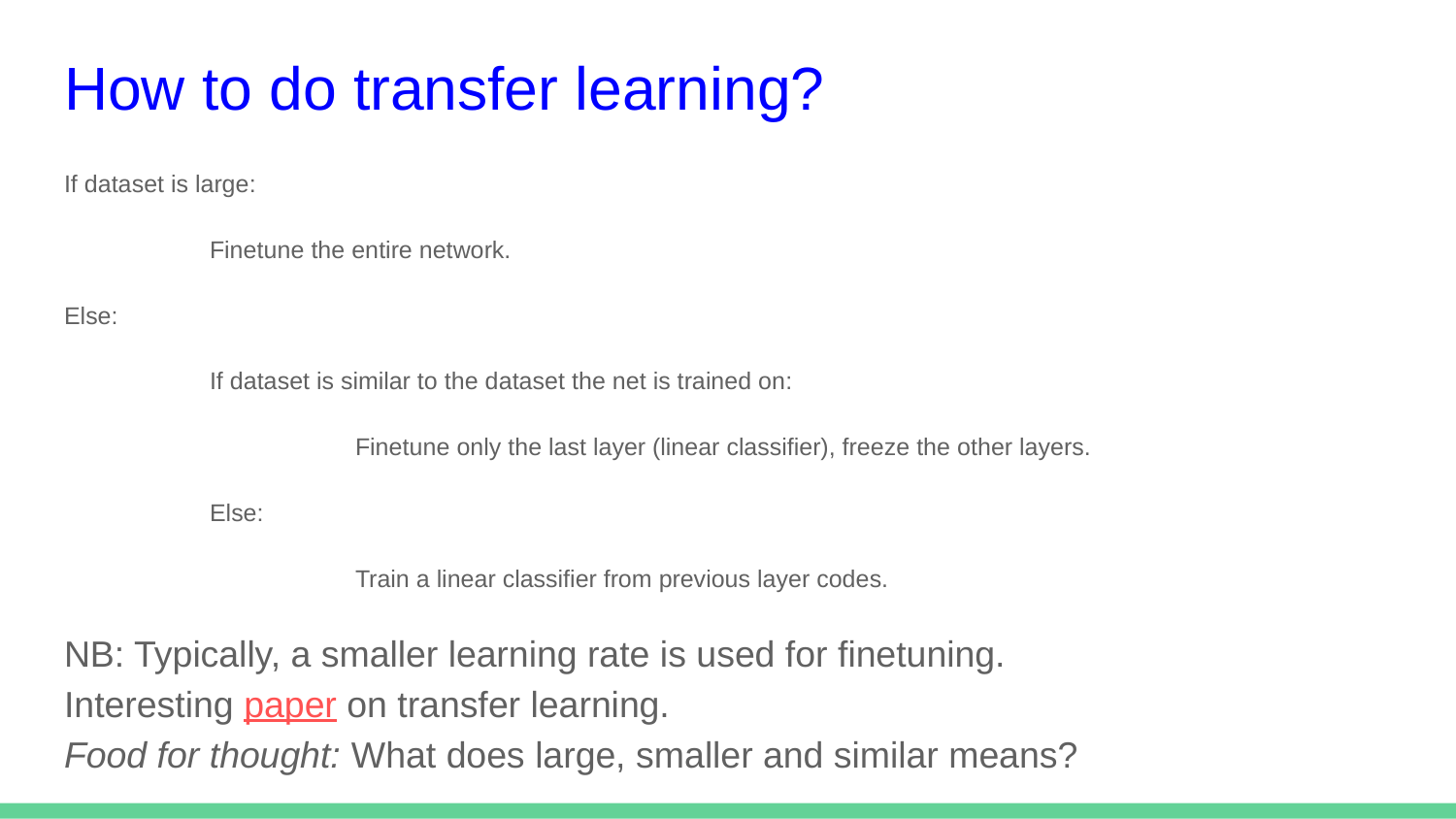

# How to do transfer learning?
If dataset is large:
	Finetune the entire network.
Else:
	If dataset is similar to the dataset the net is trained on:
		Finetune only the last layer (linear classifier), freeze the other layers.
	Else:
		Train a linear classifier from previous layer codes.
NB: Typically, a smaller learning rate is used for finetuning.
Interesting paper on transfer learning.
Food for thought: What does large, smaller and similar means?